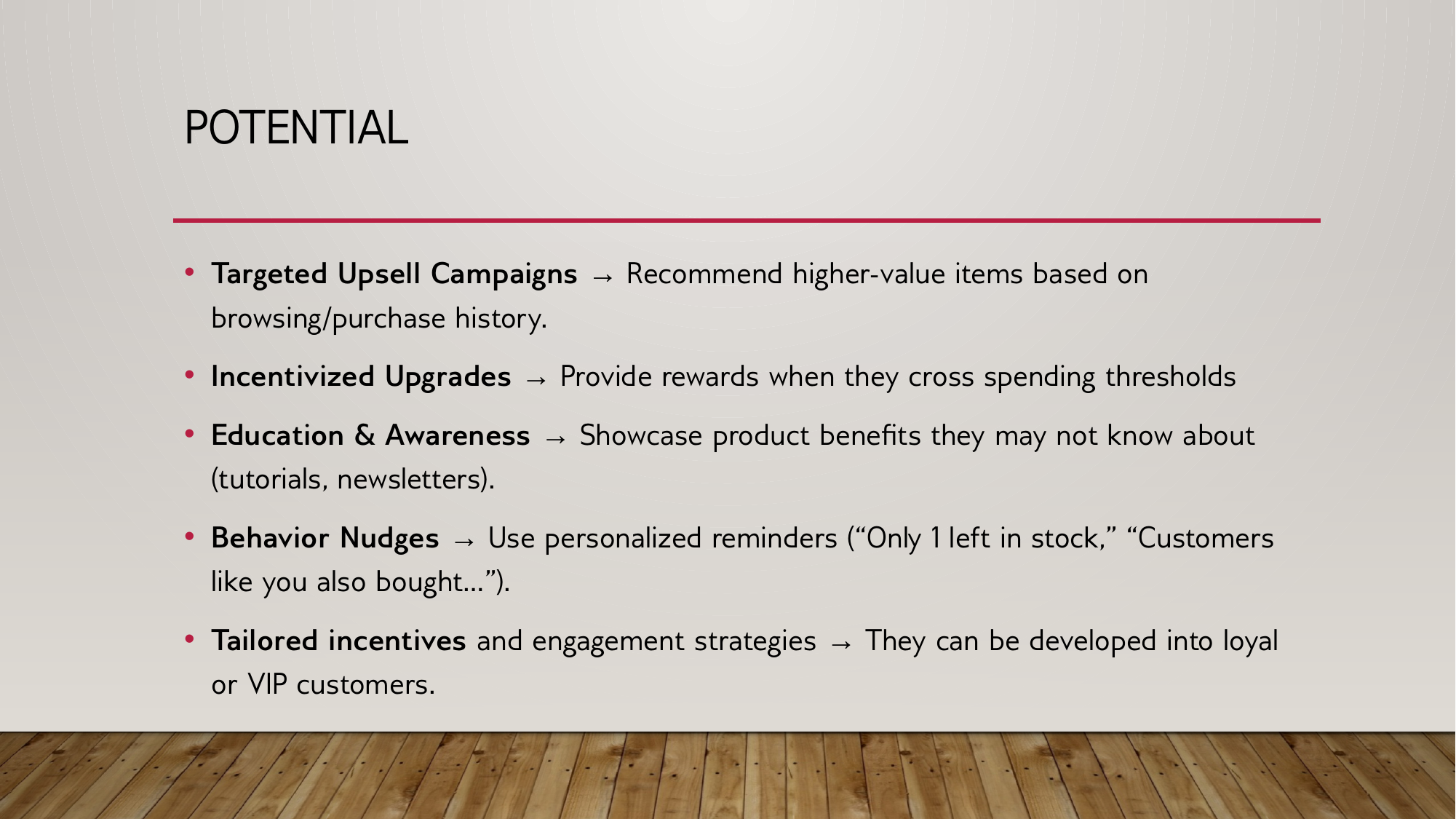

# potential
Targeted Upsell Campaigns → Recommend higher-value items based on browsing/purchase history.
Incentivized Upgrades → Provide rewards when they cross spending thresholds
Education & Awareness → Showcase product benefits they may not know about (tutorials, newsletters).
Behavior Nudges → Use personalized reminders (“Only 1 left in stock,” “Customers like you also bought…”).
Tailored incentives and engagement strategies → They can be developed into loyal or VIP customers.